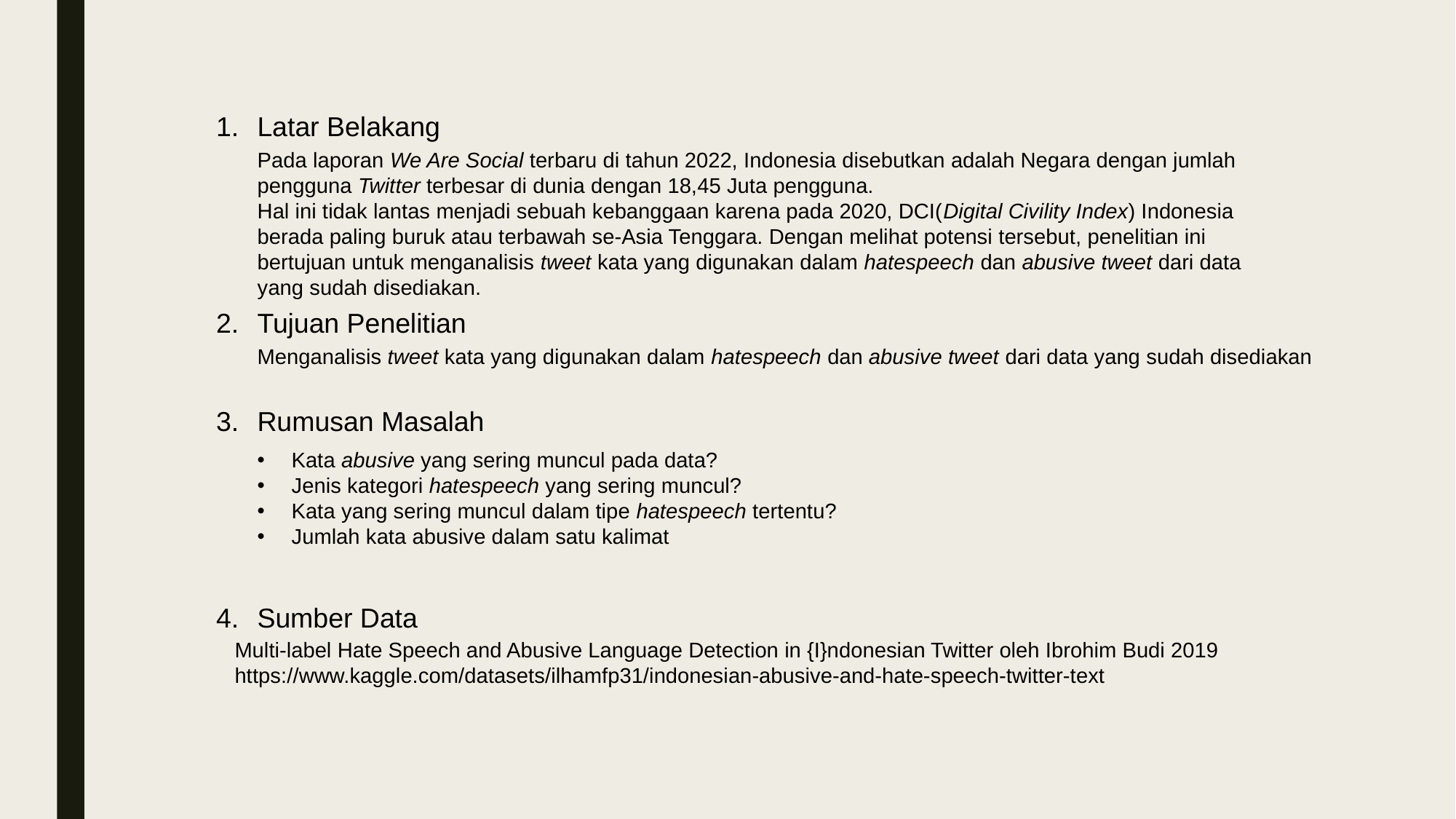

Latar Belakang

Tujuan Penelitian

Rumusan Masalah

Sumber Data

Pada laporan We Are Social terbaru di tahun 2022, Indonesia disebutkan adalah Negara dengan jumlah pengguna Twitter terbesar di dunia dengan 18,45 Juta pengguna.
Hal ini tidak lantas menjadi sebuah kebanggaan karena pada 2020, DCI(Digital Civility Index) Indonesia berada paling buruk atau terbawah se-Asia Tenggara. Dengan melihat potensi tersebut, penelitian ini bertujuan untuk menganalisis tweet kata yang digunakan dalam hatespeech dan abusive tweet dari data yang sudah disediakan.

Menganalisis tweet kata yang digunakan dalam hatespeech dan abusive tweet dari data yang sudah disediakan
Kata abusive yang sering muncul pada data?
Jenis kategori hatespeech yang sering muncul?
Kata yang sering muncul dalam tipe hatespeech tertentu?
Jumlah kata abusive dalam satu kalimat
Multi-label Hate Speech and Abusive Language Detection in {I}ndonesian Twitter oleh Ibrohim Budi 2019
https://www.kaggle.com/datasets/ilhamfp31/indonesian-abusive-and-hate-speech-twitter-text